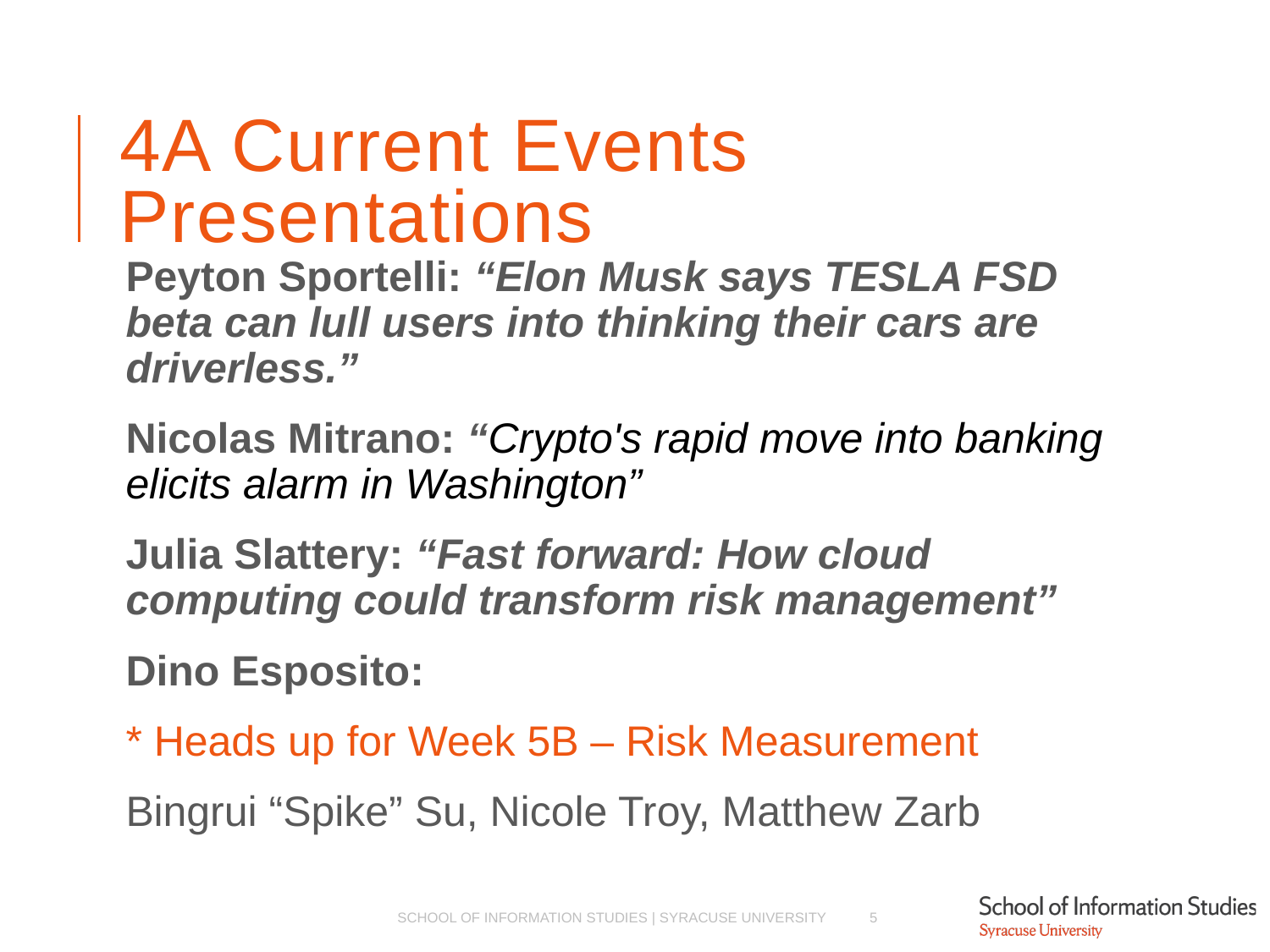

# 4A Current Events Presentations
Peyton Sportelli: “Elon Musk says TESLA FSD beta can lull users into thinking their cars are driverless.”
Nicolas Mitrano: “Crypto's rapid move into banking elicits alarm in Washington”
Julia Slattery: “Fast forward: How cloud computing could transform risk management”
Dino Esposito:
* Heads up for Week 5B – Risk Measurement
Bingrui “Spike” Su, Nicole Troy, Matthew Zarb
School of Information Studies | Syracuse University
5